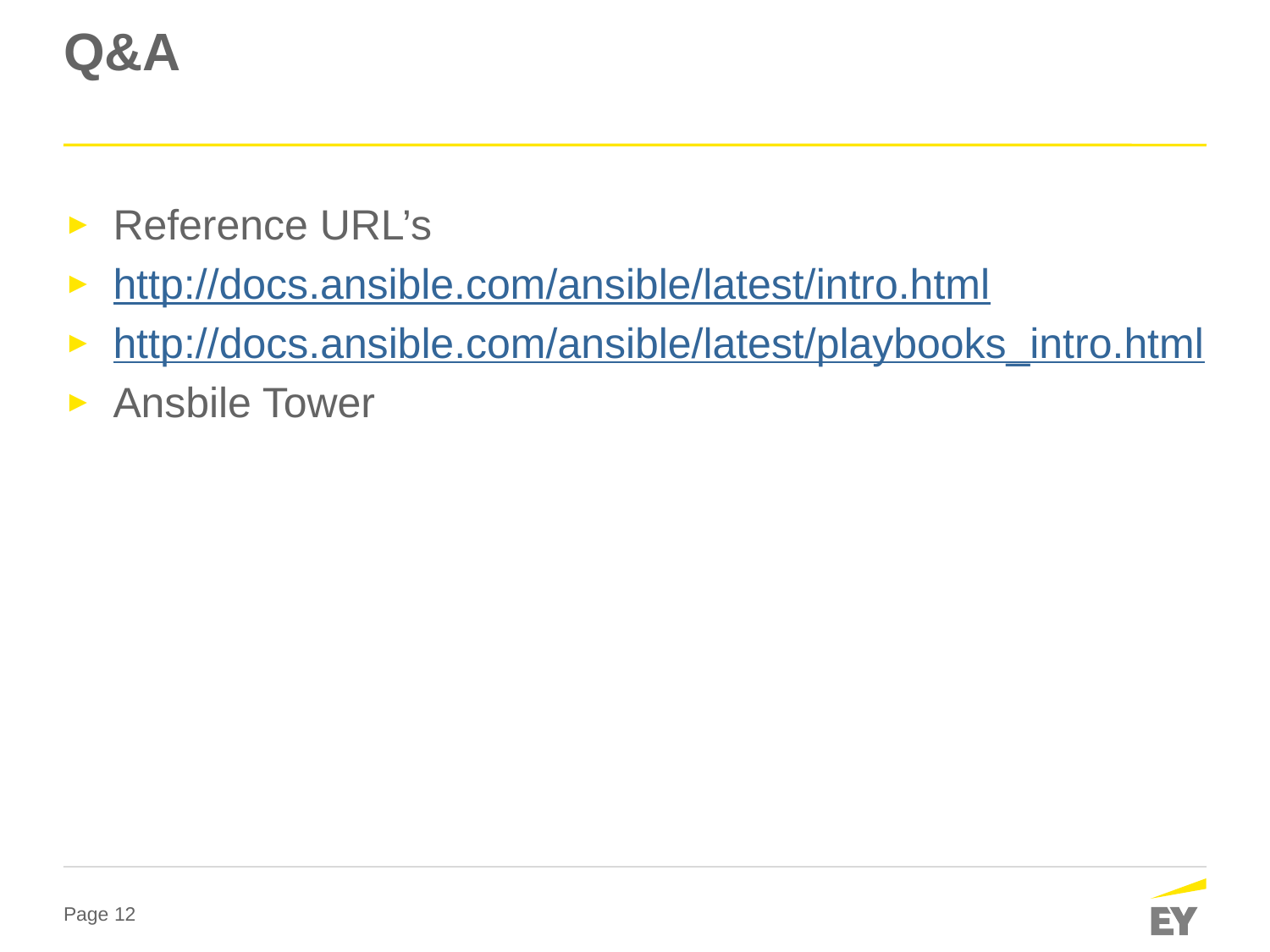

# Q&A
Reference URL’s
http://docs.ansible.com/ansible/latest/intro.html
http://docs.ansible.com/ansible/latest/playbooks_intro.html
Ansbile Tower